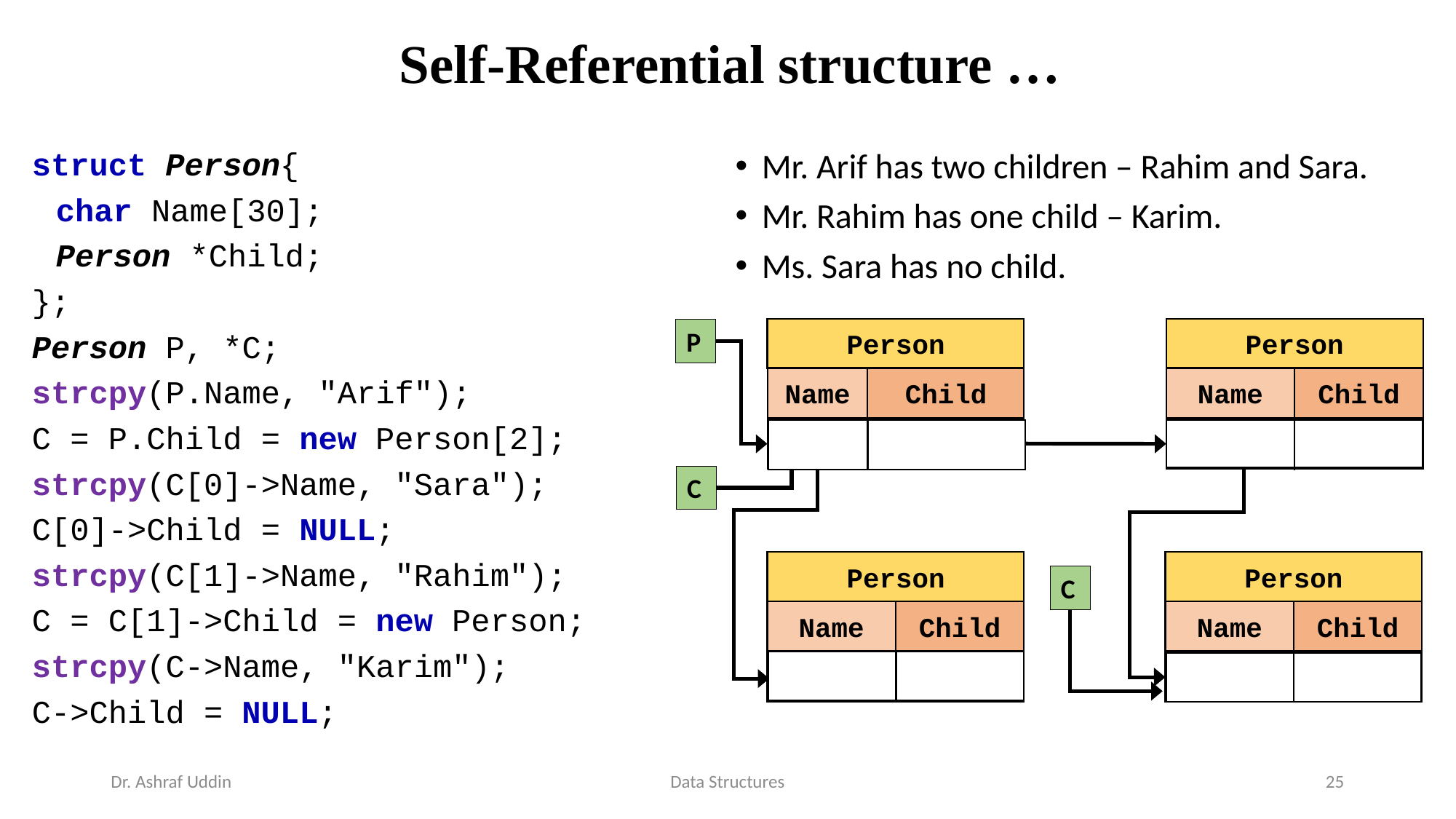

# Self-Referential structure …
struct Person{
	char Name[30];
	Person *Child;
};
Person P, *C;
strcpy(P.Name, "Arif");
C = P.Child = new Person[2];
strcpy(C[0]->Name, "Sara");
C[0]->Child = NULL;
strcpy(C[1]->Name, "Rahim");
C = C[1]->Child = new Person;
strcpy(C->Name, "Karim");
C->Child = NULL;
Mr. Arif has two children – Rahim and Sara.
Mr. Rahim has one child – Karim.
Ms. Sara has no child.
Person
Name
Child
Arif

Person
Name
Child
Rahim

P

C
Person
Name
Child
Sara
Ø
Person
Name
Child
Karim
Ø
C

Dr. Ashraf Uddin
Data Structures
25